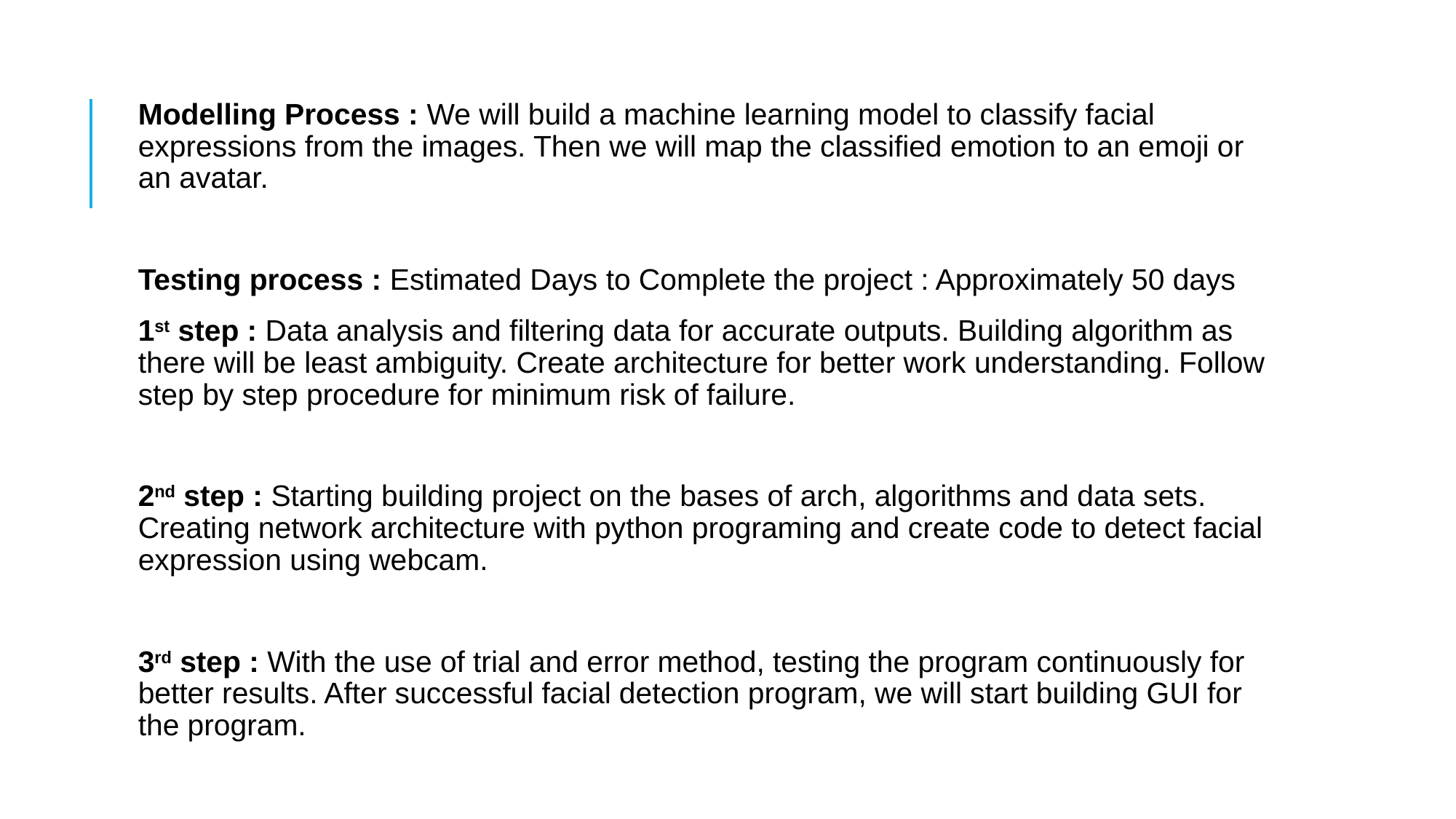

Modelling Process : We will build a machine learning model to classify facial expressions from the images. Then we will map the classified emotion to an emoji or an avatar.

Testing process : Estimated Days to Complete the project : Approximately 50 days
1st step : Data analysis and filtering data for accurate outputs. Building algorithm as there will be least ambiguity. Create architecture for better work understanding. Follow step by step procedure for minimum risk of failure.

2nd step : Starting building project on the bases of arch, algorithms and data sets. Creating network architecture with python programing and create code to detect facial expression using webcam.

3rd step : With the use of trial and error method, testing the program continuously for better results. After successful facial detection program, we will start building GUI for the program.